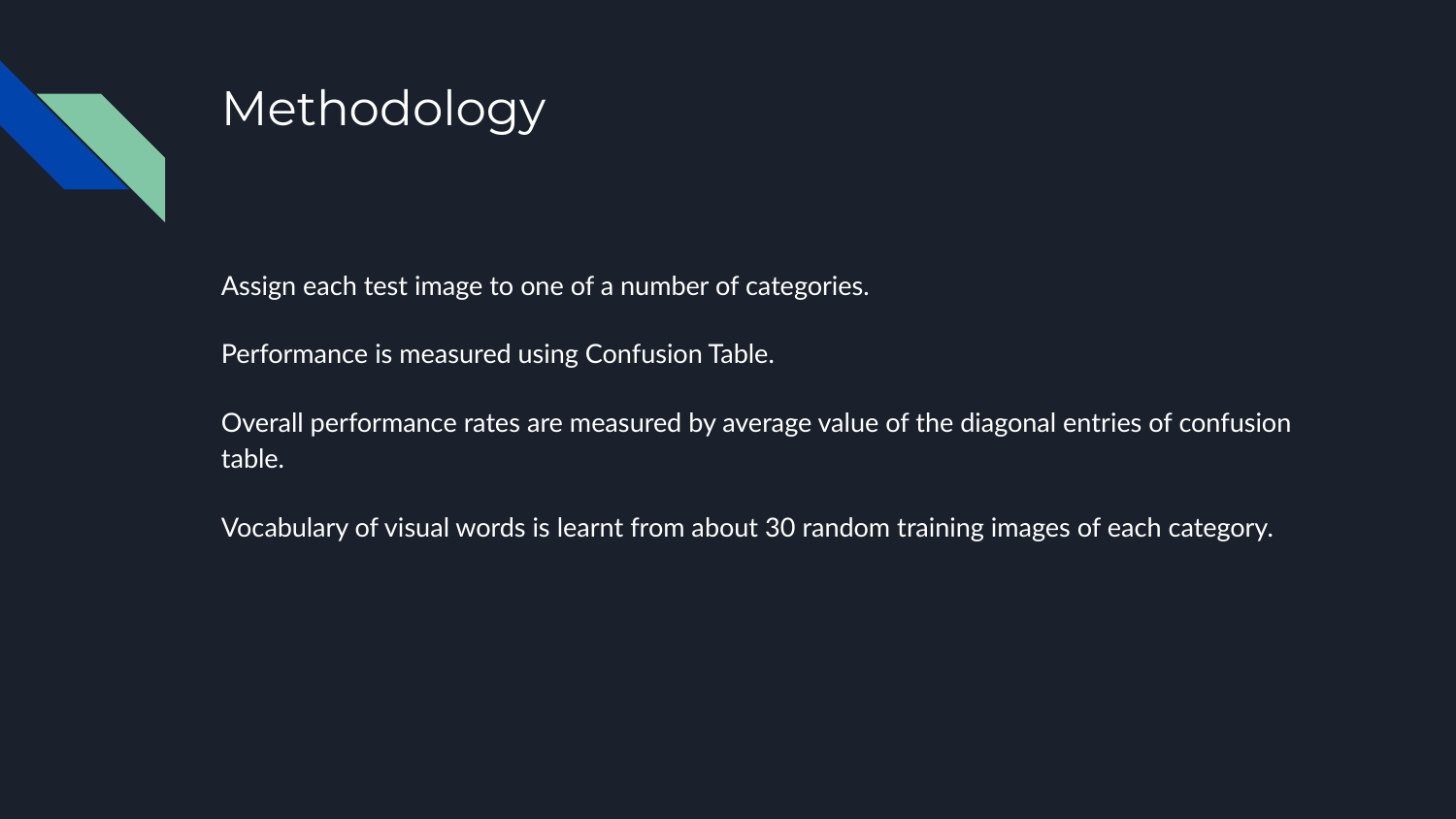

# Methodology
Assign each test image to one of a number of categories.
Performance is measured using Confusion Table.
Overall performance rates are measured by average value of the diagonal entries of confusion table.
Vocabulary of visual words is learnt from about 30 random training images of each category.